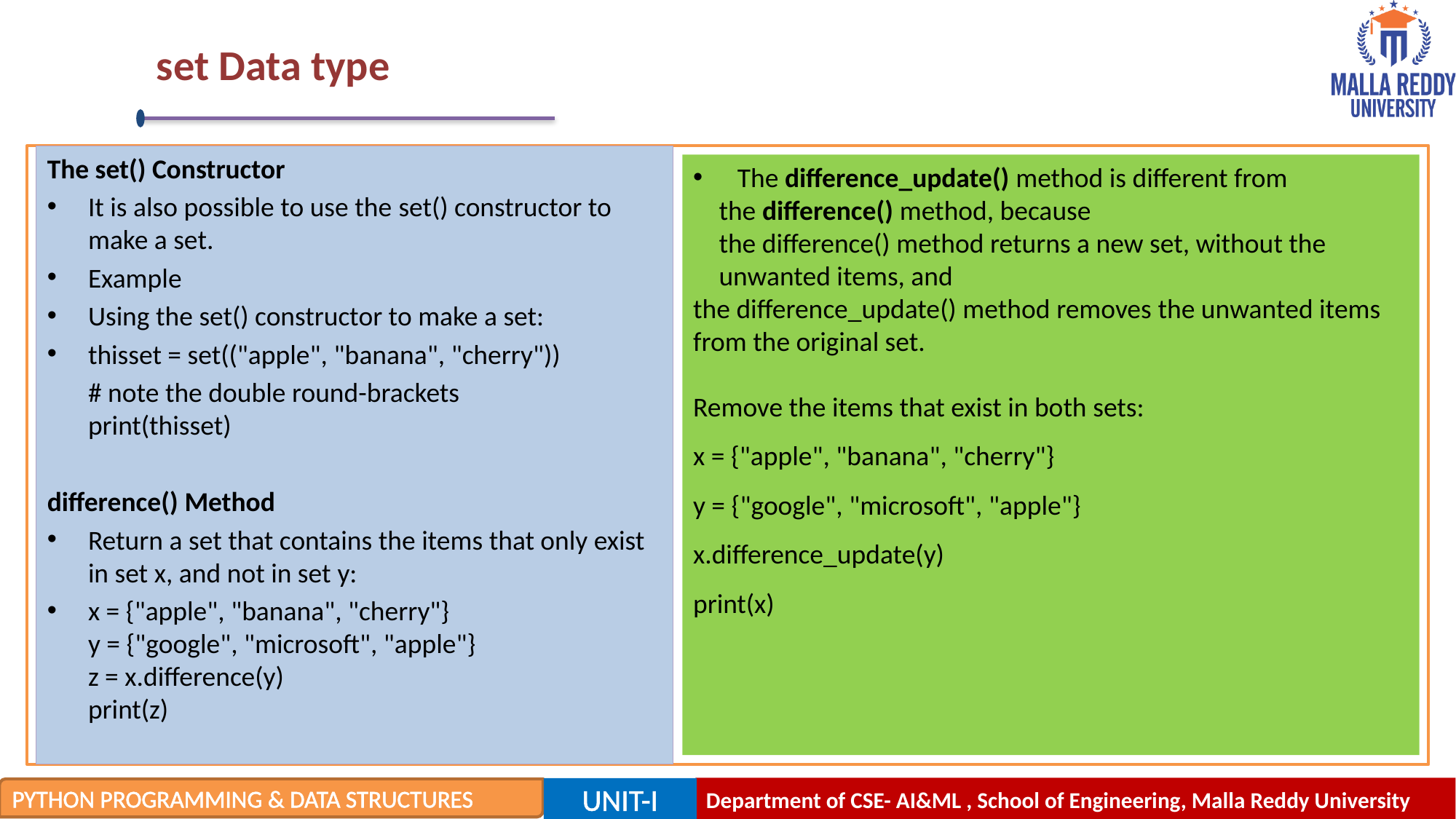

# set Data type

The set() Constructor
It is also possible to use the set() constructor to make a set.
Example
Using the set() constructor to make a set:
thisset = set(("apple", "banana", "cherry"))
	# note the double round-brackets
print(thisset)

difference() Method
Return a set that contains the items that only exist in set x, and not in set y:
x = {"apple", "banana", "cherry"}
y = {"google", "microsoft", "apple"}
z = x.difference(y) 
print(z)

   The difference_update() method is different from the difference() method, because the difference() method returns a new set, without the unwanted items, and
the difference_update() method removes the unwanted items from the original set.

Remove the items that exist in both sets:
x = {"apple", "banana", "cherry"}
y = {"google", "microsoft", "apple"}
x.difference_update(y) 
print(x)